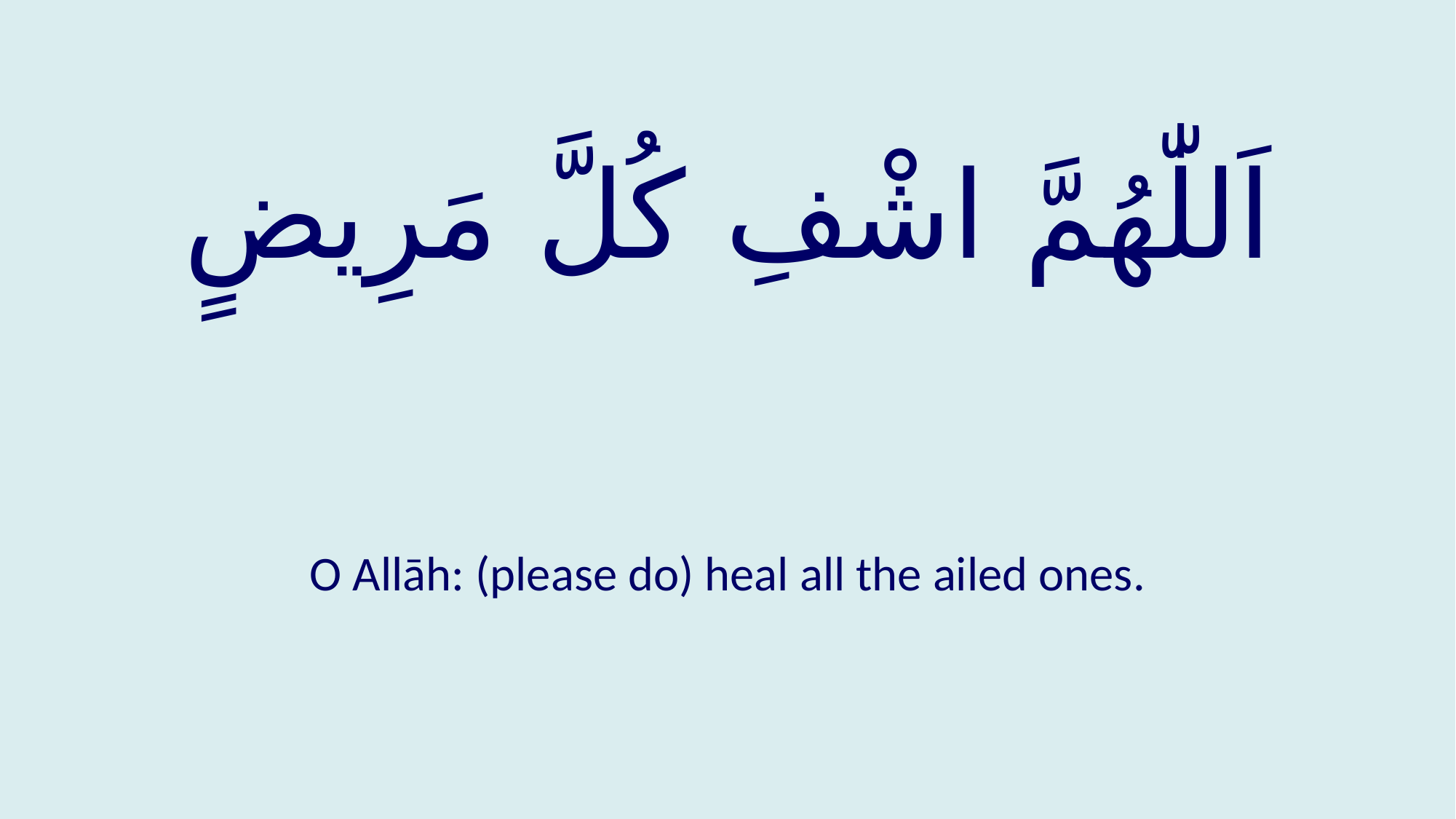

# اَللّٰهُمَّ اشْفِ كُلَّ مَرِيضٍ
O Allāh: (please do) heal all the ailed ones.